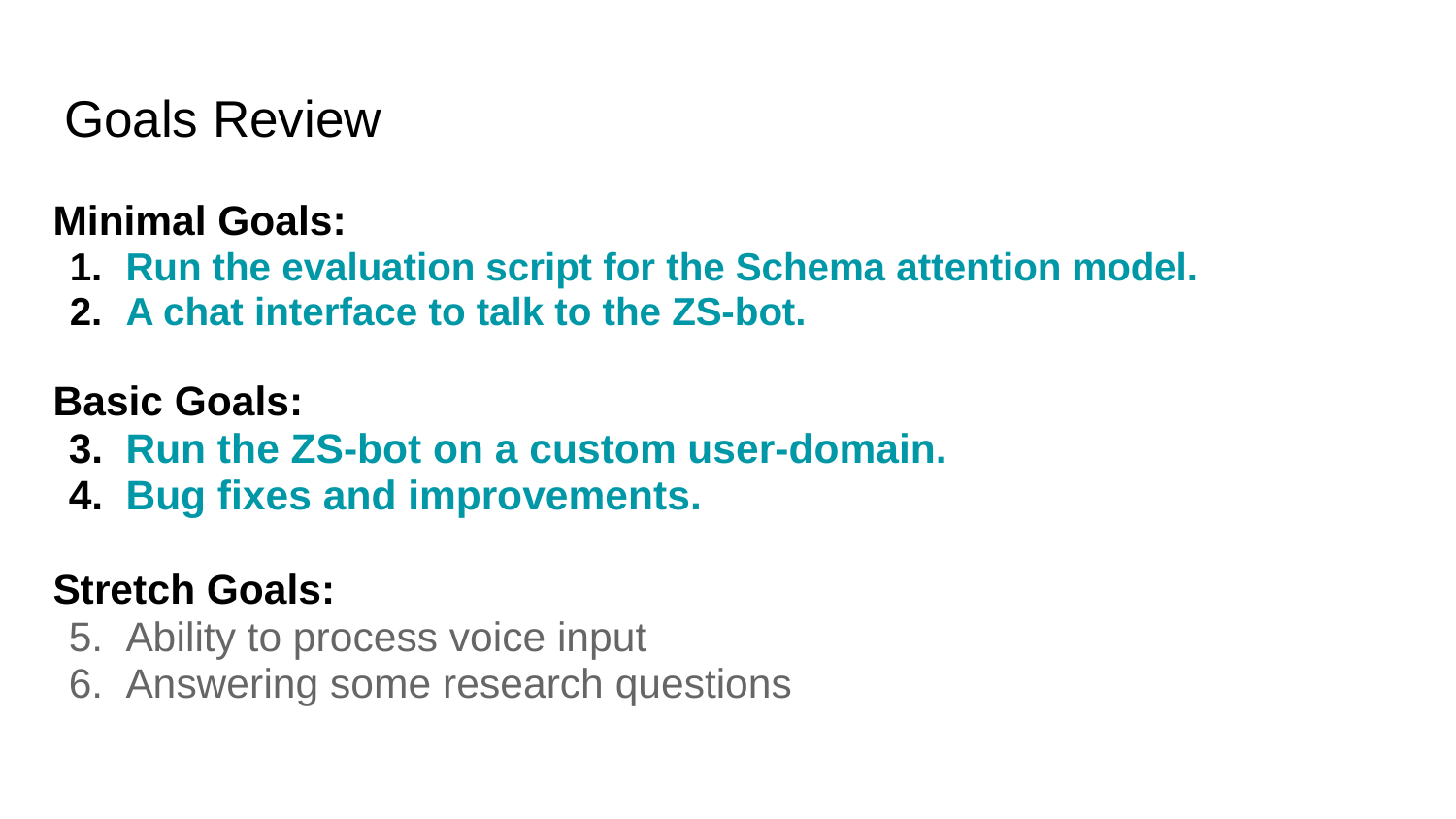

# Goals Review
Minimal Goals:
Run the evaluation script for the Schema attention model.
A chat interface to talk to the ZS-bot.
Basic Goals:
Run the ZS-bot on a custom user-domain.
Bug fixes and improvements.
Stretch Goals:
Ability to process voice input
Answering some research questions